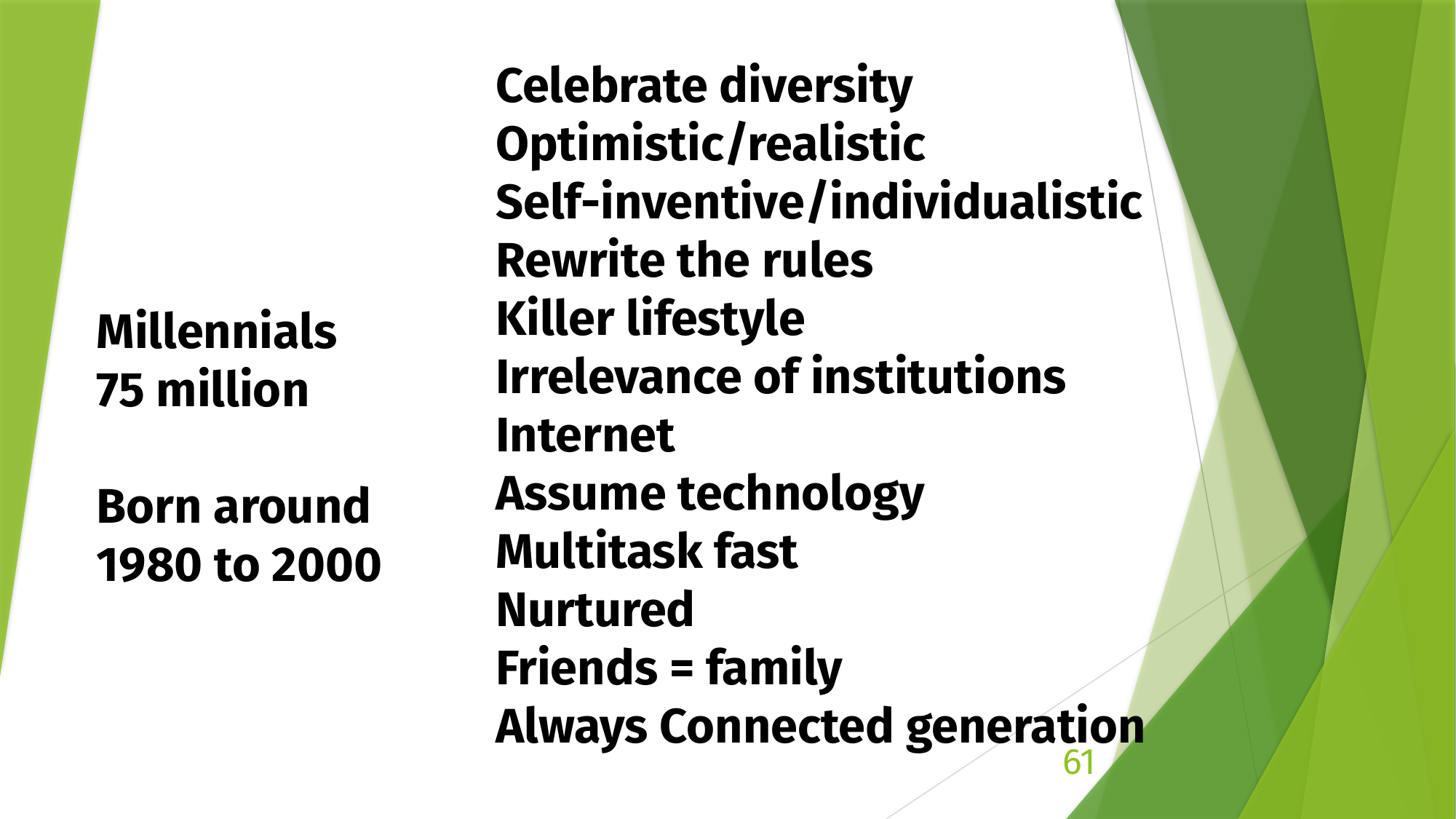

Celebrate diversity
Optimistic/realistic
Self-inventive/individualistic
Rewrite the rules
Killer lifestyle
Irrelevance of institutions
Internet
Assume technology
Multitask fast
Nurtured
Friends = family
Always Connected generation

Millennials
75 million

Born around
1980 to 2000
61